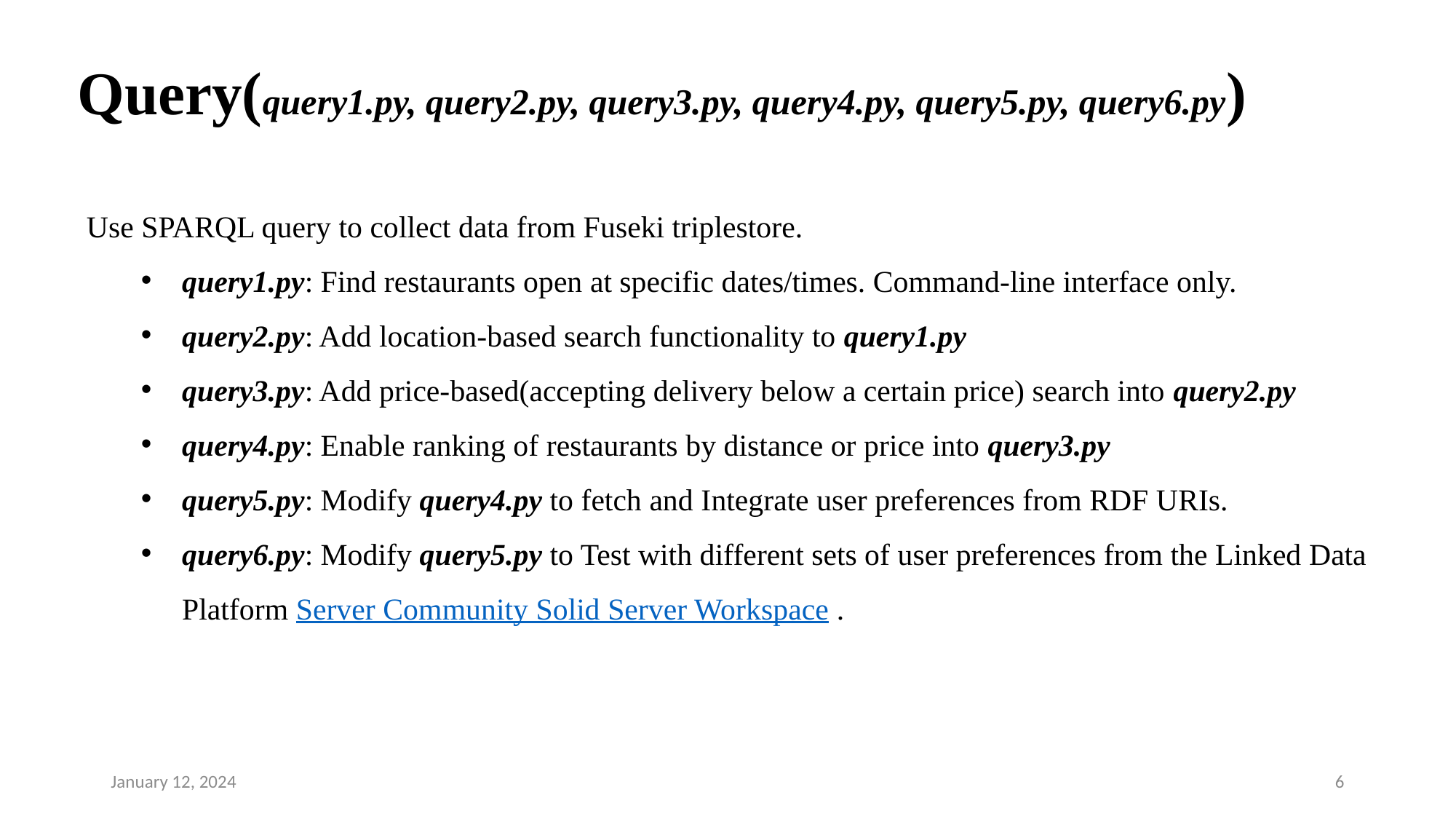

Query(query1.py, query2.py, query3.py, query4.py, query5.py, query6.py)
Use SPARQL query to collect data from Fuseki triplestore.
query1.py: Find restaurants open at specific dates/times. Command-line interface only.
query2.py: Add location-based search functionality to query1.py
query3.py: Add price-based(accepting delivery below a certain price) search into query2.py
query4.py: Enable ranking of restaurants by distance or price into query3.py
query5.py: Modify query4.py to fetch and Integrate user preferences from RDF URIs.
query6.py: Modify query5.py to Test with different sets of user preferences from the Linked Data Platform Server Community Solid Server Workspace .
January 12, 2024
6